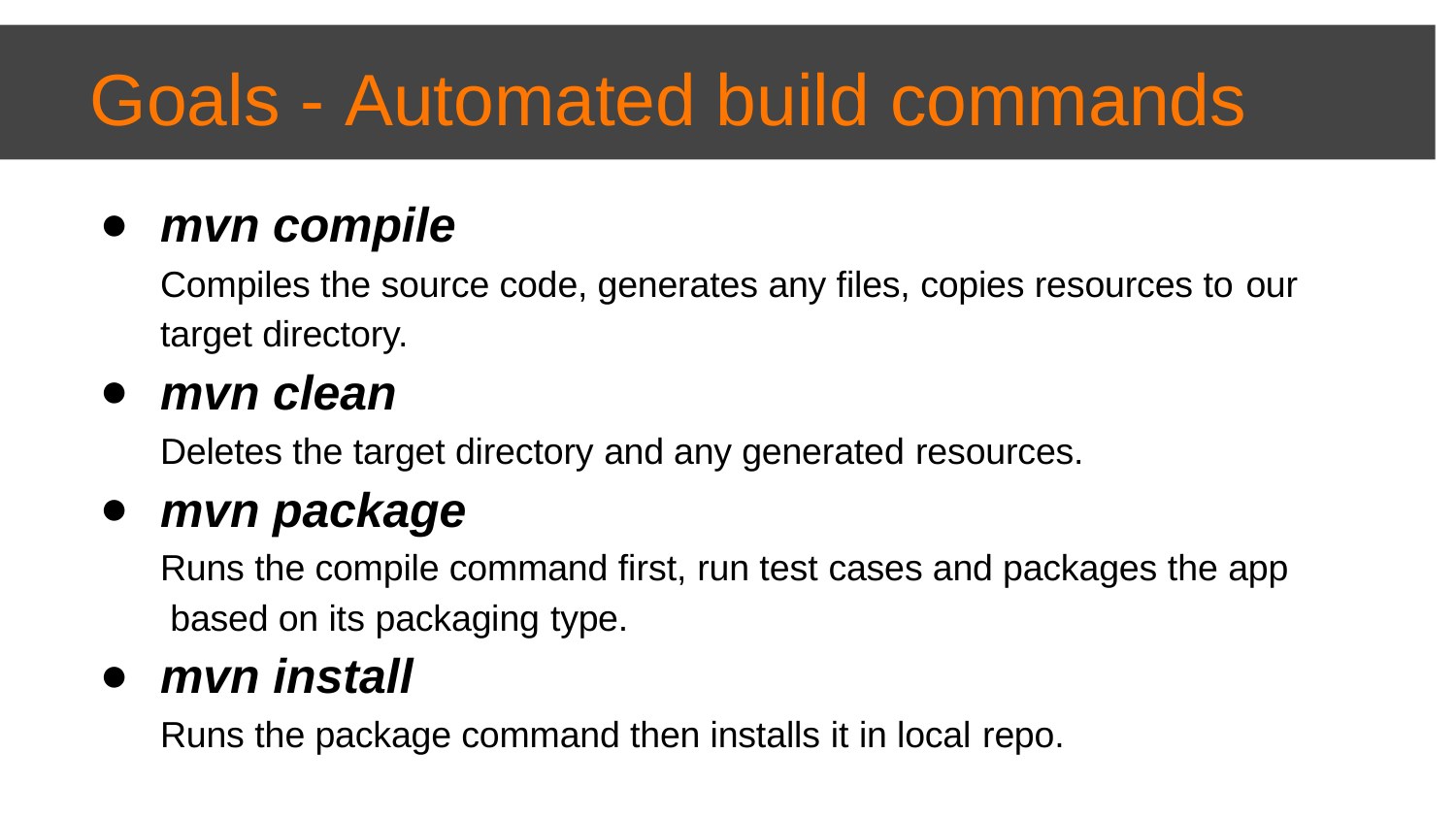

# Goals - Automated build commands
mvn compile
Compiles the source code, generates any files, copies resources to our
target directory.
mvn clean
Deletes the target directory and any generated resources.
mvn package
Runs the compile command first, run test cases and packages the app  based on its packaging type.
mvn install
Runs the package command then installs it in local repo.